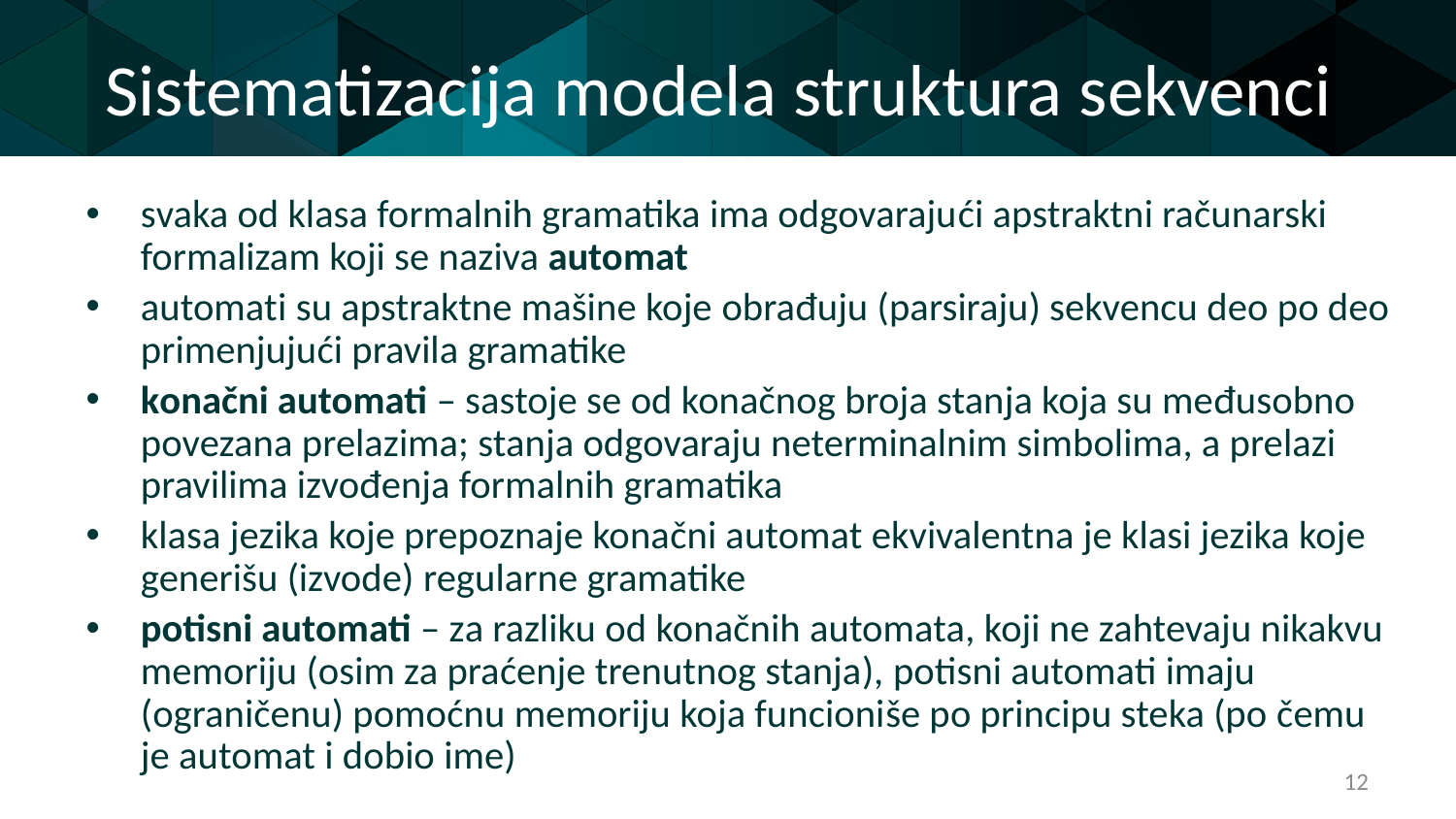

# Sistematizacija modela struktura sekvenci
svaka od klasa formalnih gramatika ima odgovarajući apstraktni računarski formalizam koji se naziva automat
automati su apstraktne mašine koje obrađuju (parsiraju) sekvencu deo po deo primenjujući pravila gramatike
konačni automati – sastoje se od konačnog broja stanja koja su međusobno povezana prelazima; stanja odgovaraju neterminalnim simbolima, a prelazi pravilima izvođenja formalnih gramatika
klasa jezika koje prepoznaje konačni automat ekvivalentna je klasi jezika koje generišu (izvode) regularne gramatike
potisni automati – za razliku od konačnih automata, koji ne zahtevaju nikakvu memoriju (osim za praćenje trenutnog stanja), potisni automati imaju (ograničenu) pomoćnu memoriju koja funcioniše po principu steka (po čemu je automat i dobio ime)
12